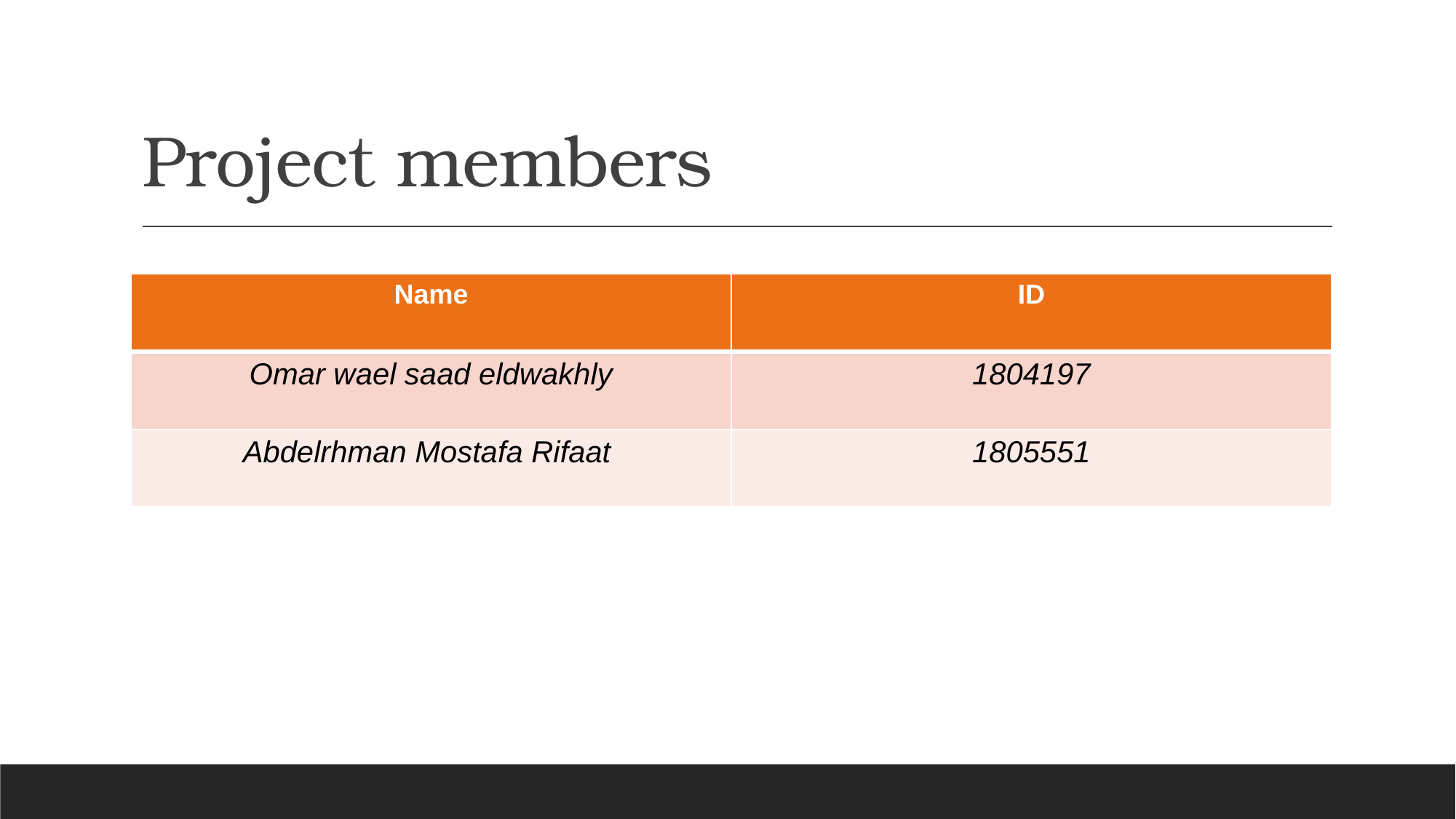

# Project members
| Name | ID |
| --- | --- |
| Omar wael saad eldwakhly | 1804197 |
| Abdelrhman Mostafa Rifaat | 1805551 |